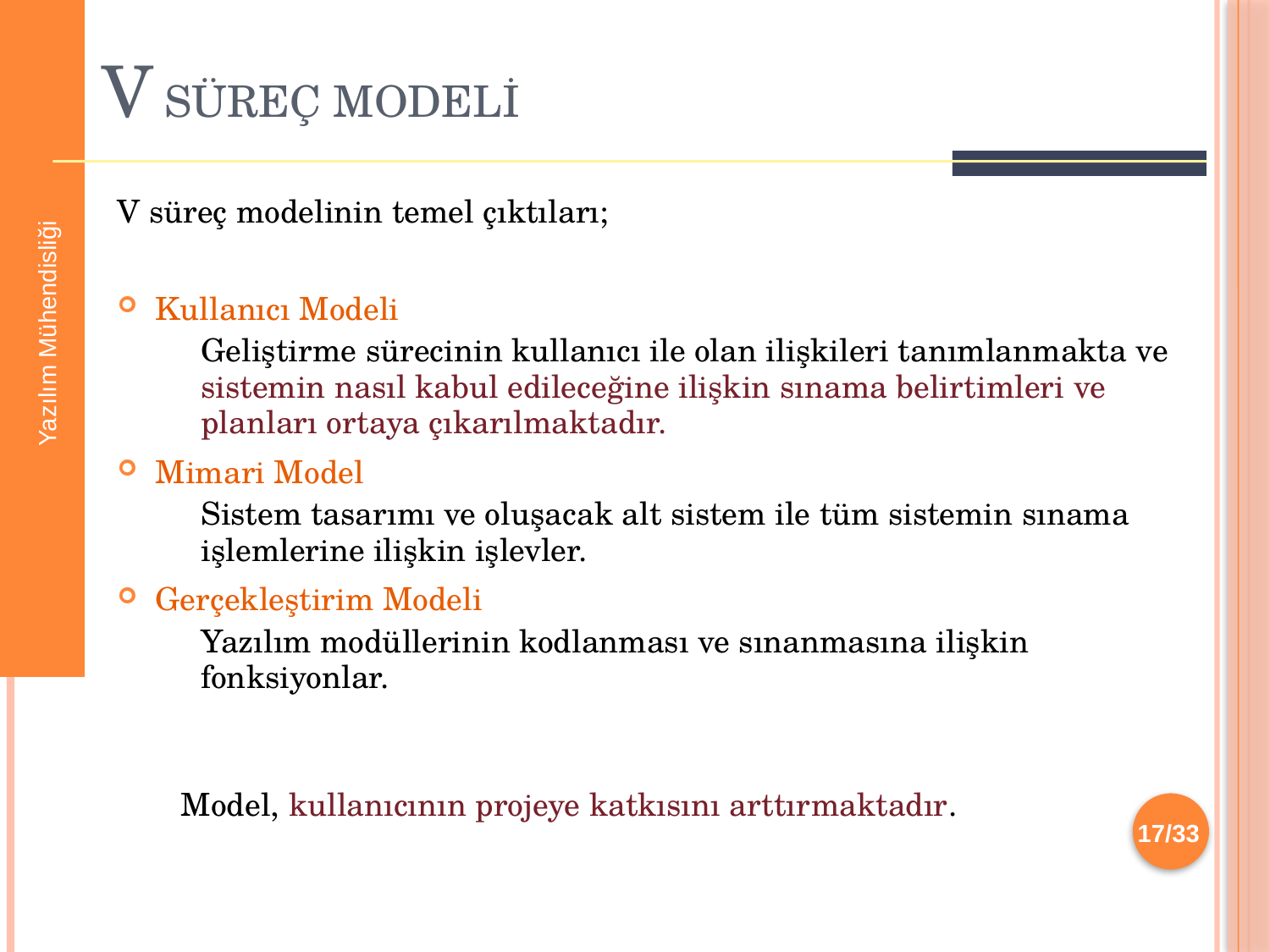

# V Süreç Modeli

V süreç modelinin temel çıktıları;

Kullanıcı Modeli
	Geliştirme sürecinin kullanıcı ile olan ilişkileri tanımlanmakta ve sistemin nasıl kabul edileceğine ilişkin sınama belirtimleri ve planları ortaya çıkarılmaktadır.
Mimari Model
	Sistem tasarımı ve oluşacak alt sistem ile tüm sistemin sınama işlemlerine ilişkin işlevler.
Gerçekleştirim Modeli
	Yazılım modüllerinin kodlanması ve sınanmasına ilişkin fonksiyonlar.

Model, kullanıcının projeye katkısını arttırmaktadır.

Yazılım Mühendisliği
17/33